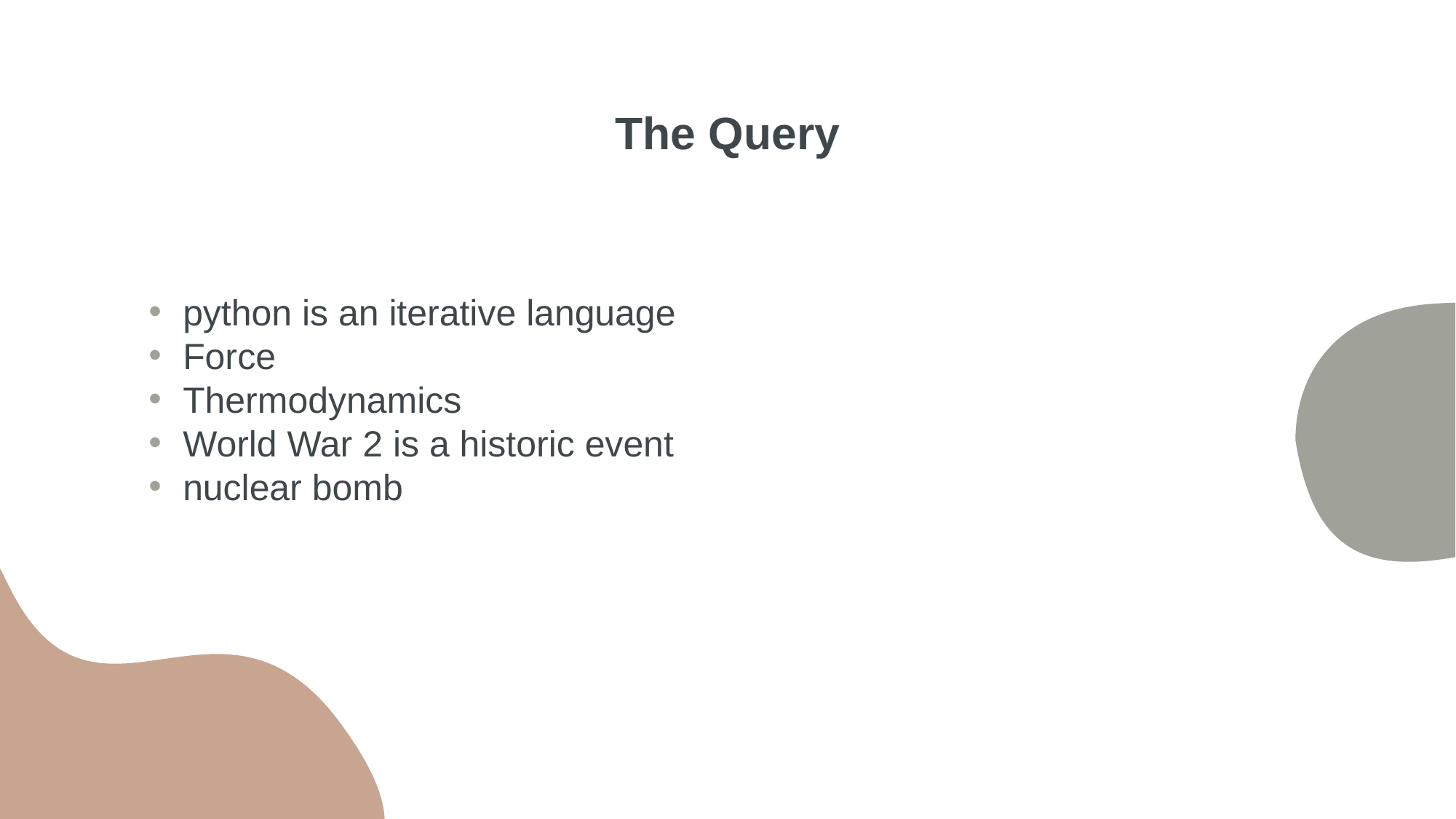

# The Query
python is an iterative language
Force
Thermodynamics
World War 2 is a historic event
nuclear bomb